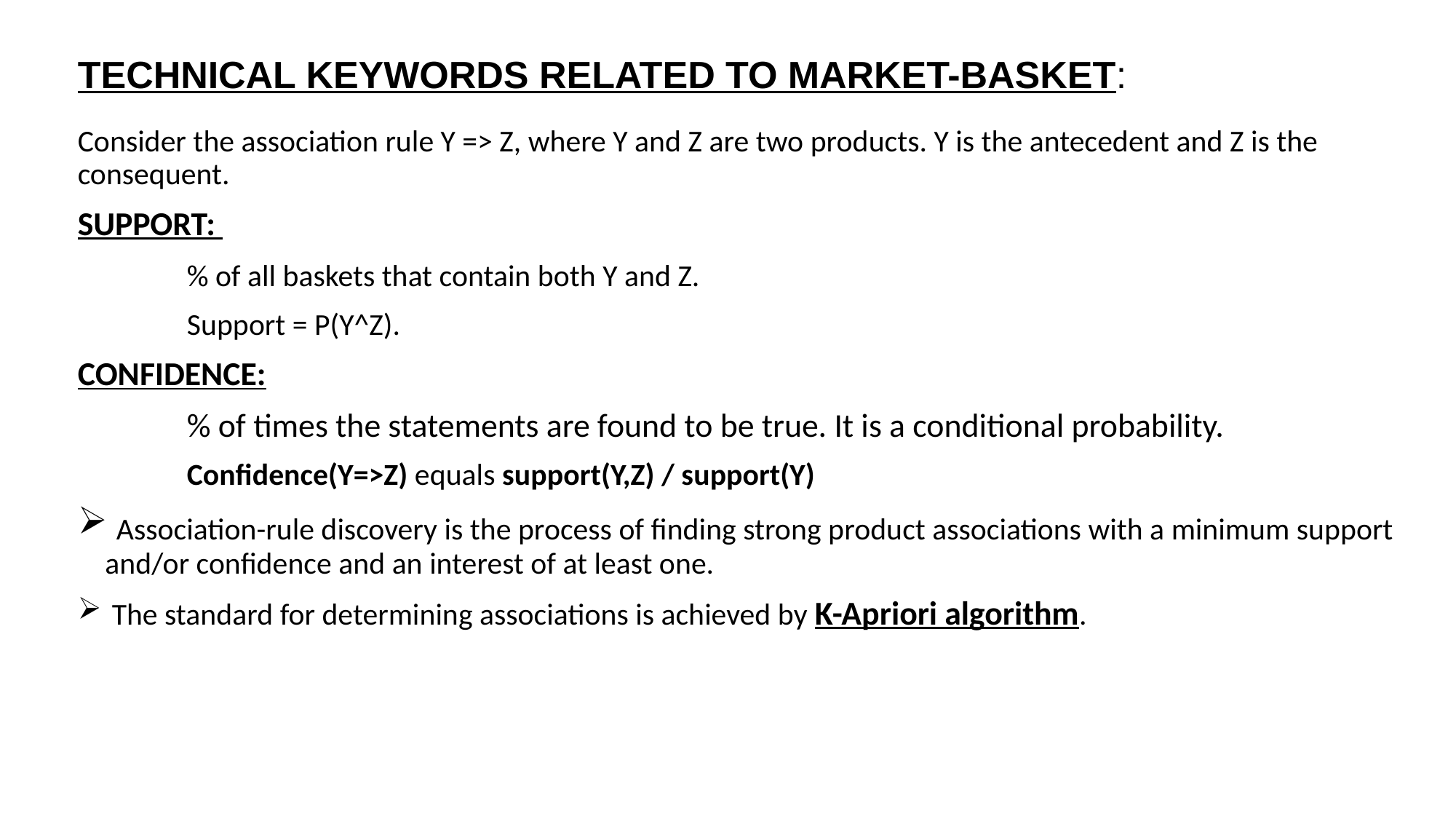

# TECHNICAL KEYWORDS RELATED TO MARKET-BASKET:
Consider the association rule Y => Z, where Y and Z are two products. Y is the antecedent and Z is the consequent.
SUPPORT:
	% of all baskets that contain both Y and Z.
	Support = P(Y^Z).
CONFIDENCE:
	% of times the statements are found to be true. It is a conditional probability.
	Confidence(Y=>Z) equals support(Y,Z) / support(Y)
 Association-rule discovery is the process of finding strong product associations with a minimum support and/or confidence and an interest of at least one.
 The standard for determining associations is achieved by K-Apriori algorithm.